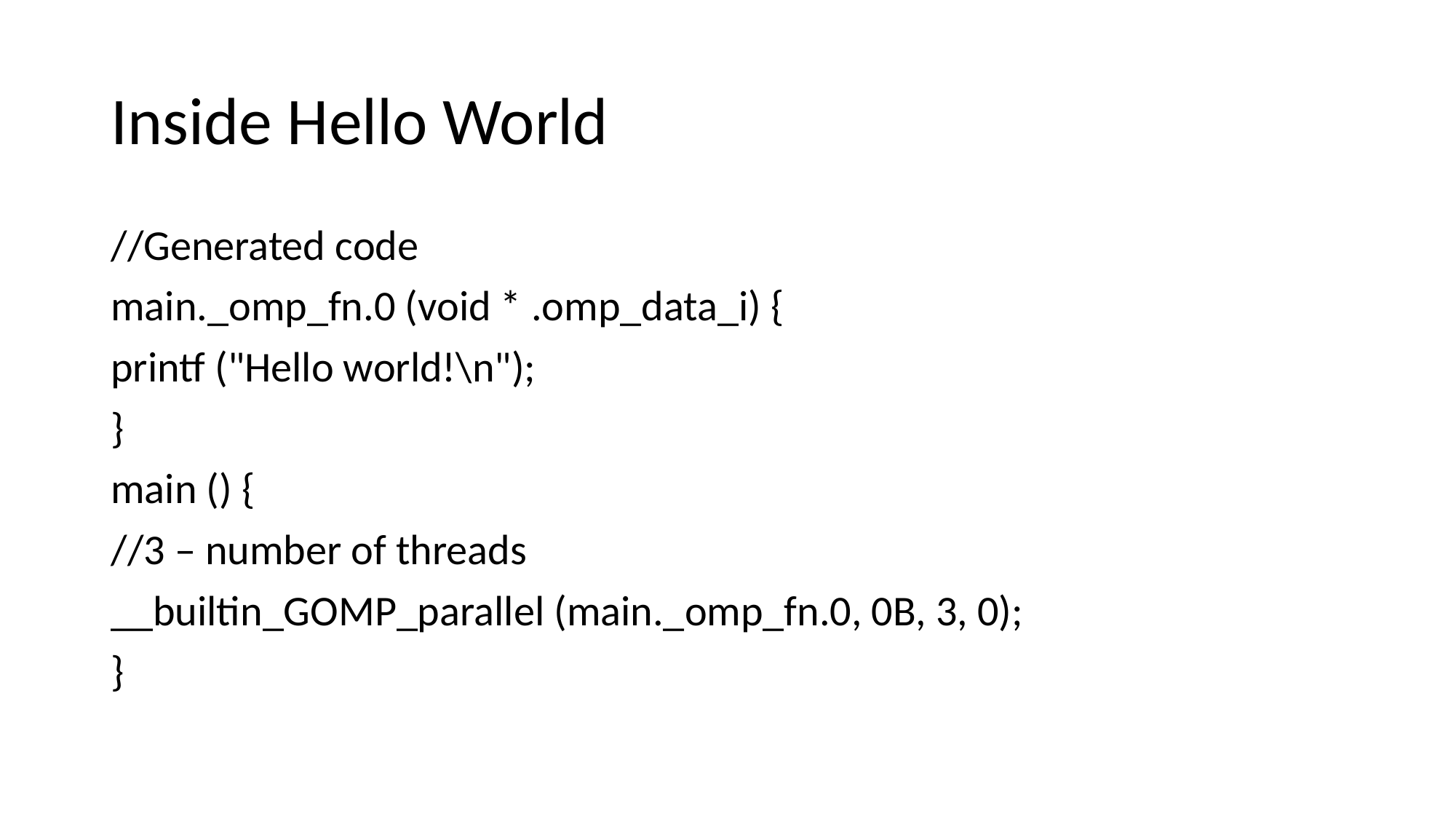

# Inside Hello World
//Generated code
main._omp_fn.0 (void * .omp_data_i) {
printf ("Hello world!\n");
}
main () {
//3 – number of threads
__builtin_GOMP_parallel (main._omp_fn.0, 0B, 3, 0);
}